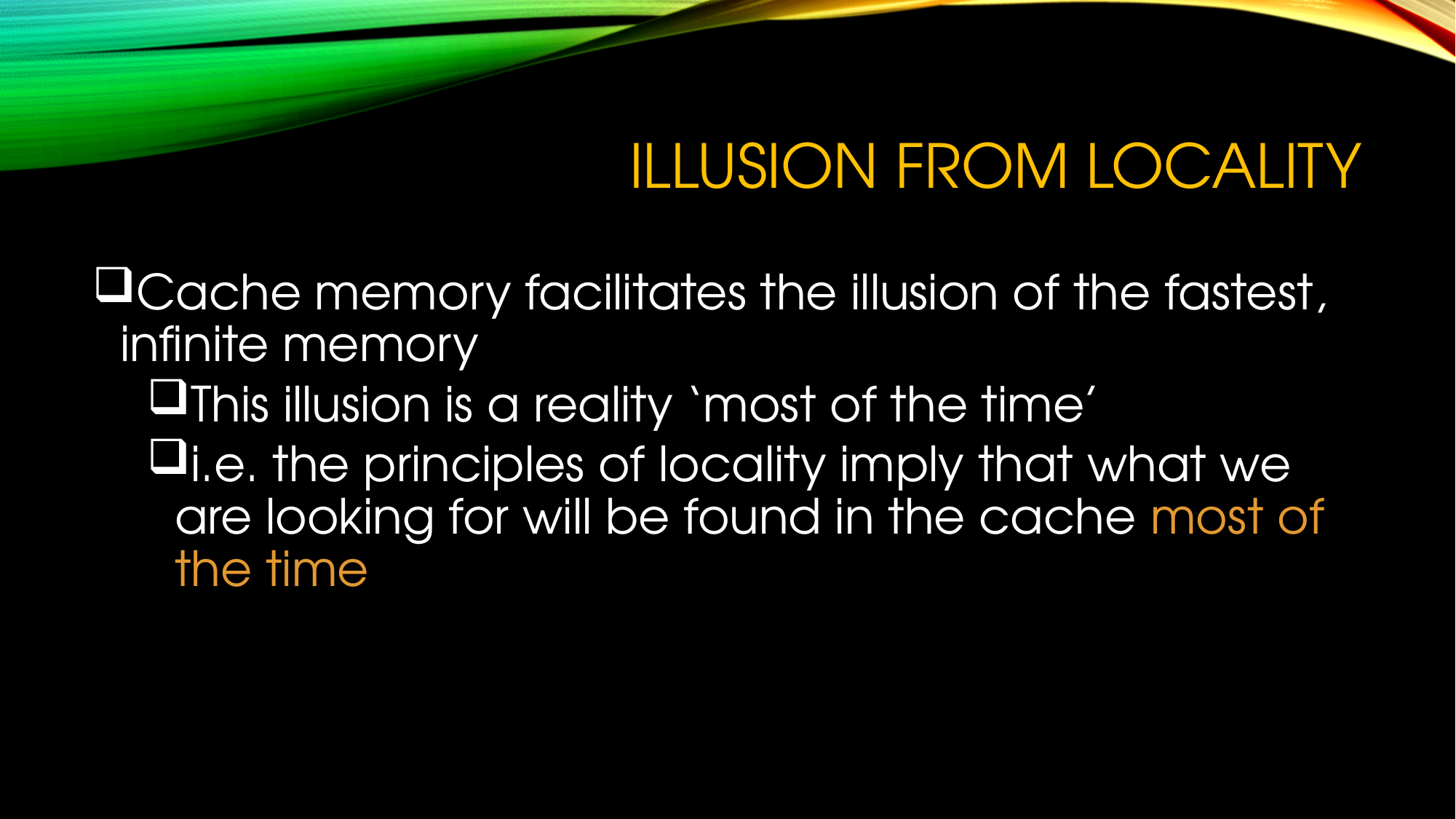

# Illusion from locality
Cache memory facilitates the illusion of the fastest, infinite memory
This illusion is a reality ‘most of the time’
i.e. the principles of locality imply that what we are looking for will be found in the cache most of the time